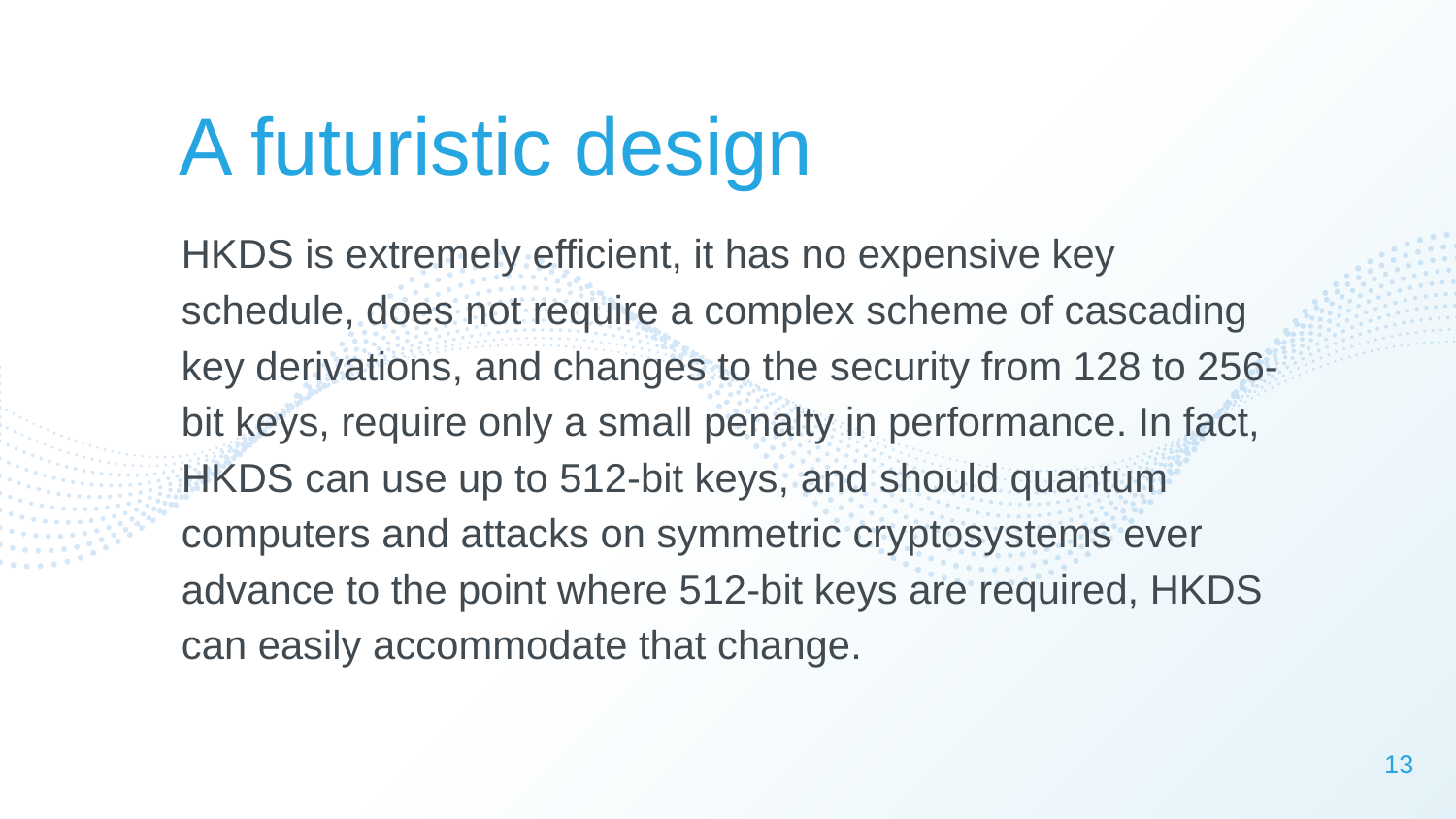

A futuristic design
HKDS is extremely efficient, it has no expensive key schedule, does not require a complex scheme of cascading key derivations, and changes to the security from 128 to 256-bit keys, require only a small penalty in performance. In fact, HKDS can use up to 512-bit keys, and should quantum computers and attacks on symmetric cryptosystems ever advance to the point where 512-bit keys are required, HKDS can easily accommodate that change.
13